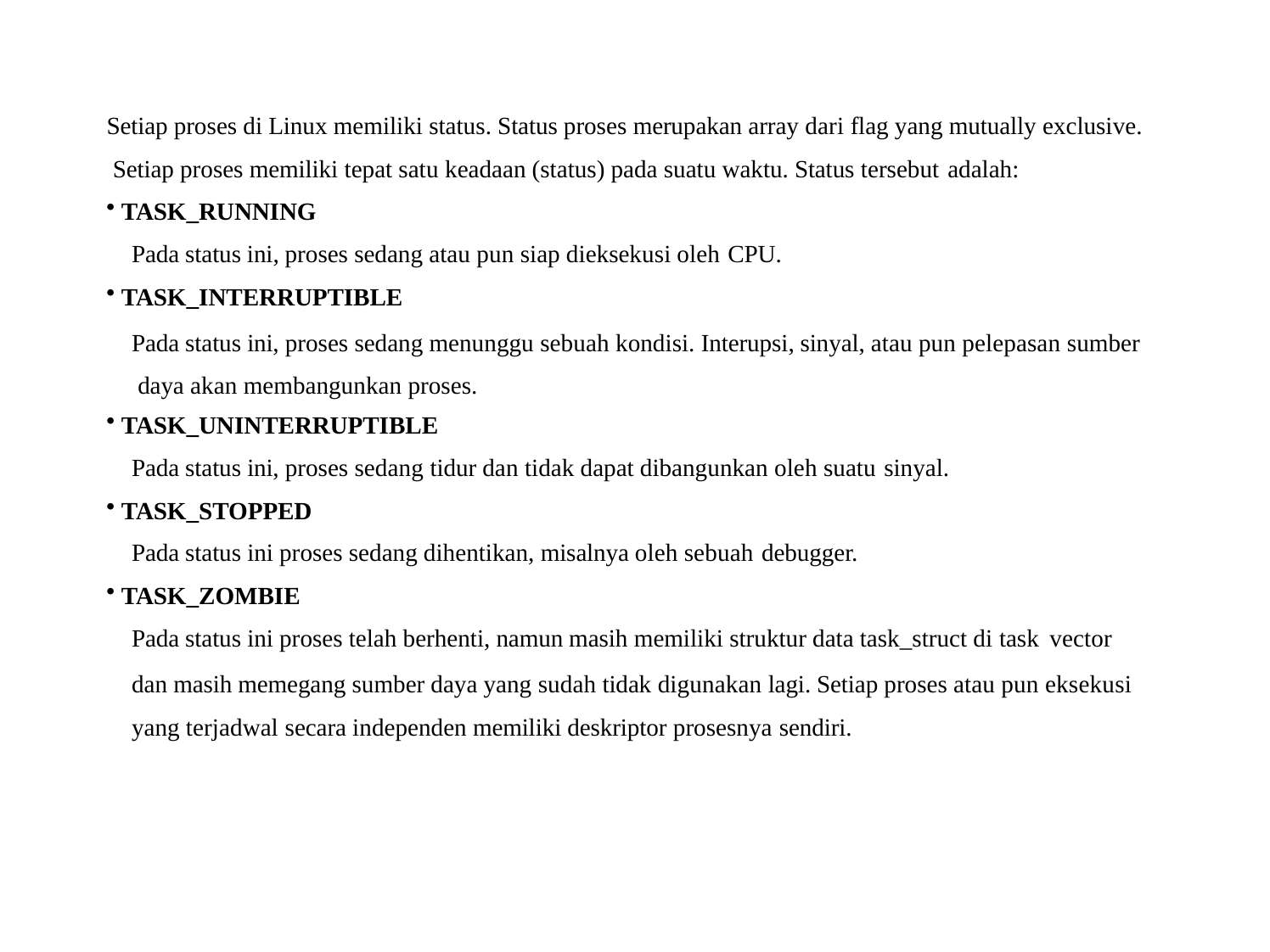

Setiap proses di Linux memiliki status. Status proses merupakan array dari flag yang mutually exclusive.  Setiap proses memiliki tepat satu keadaan (status) pada suatu waktu. Status tersebut adalah:
TASK_RUNNING
Pada status ini, proses sedang atau pun siap dieksekusi oleh CPU.
TASK_INTERRUPTIBLE
Pada status ini, proses sedang menunggu sebuah kondisi. Interupsi, sinyal, atau pun pelepasan sumber  daya akan membangunkan proses.
TASK_UNINTERRUPTIBLE
Pada status ini, proses sedang tidur dan tidak dapat dibangunkan oleh suatu sinyal.
TASK_STOPPED
Pada status ini proses sedang dihentikan, misalnya oleh sebuah debugger.
TASK_ZOMBIE
Pada status ini proses telah berhenti, namun masih memiliki struktur data task_struct di task vector
dan masih memegang sumber daya yang sudah tidak digunakan lagi. Setiap proses atau pun eksekusi  yang terjadwal secara independen memiliki deskriptor prosesnya sendiri.